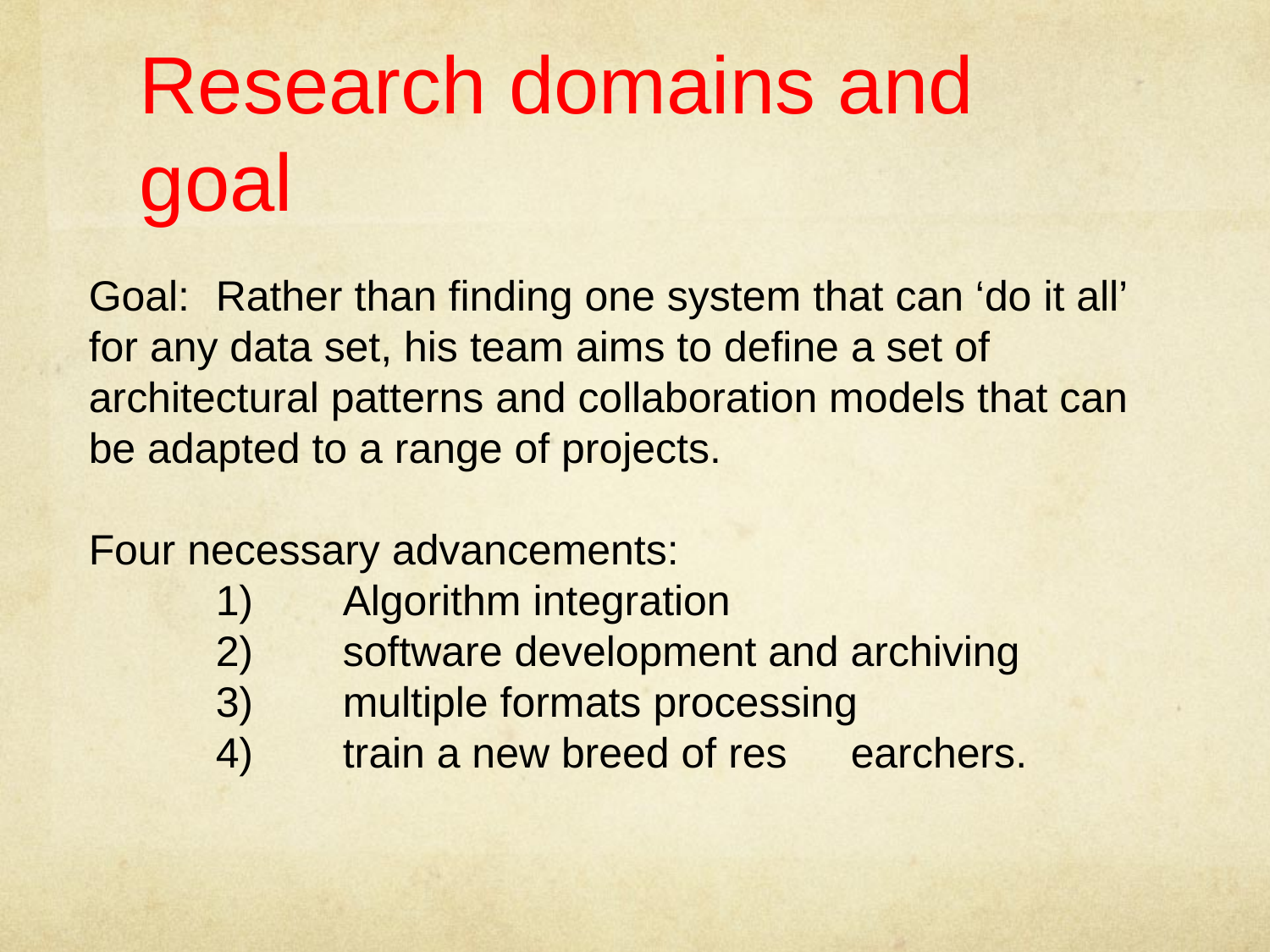

Research domains and goal
Goal:	Rather than finding one system that can ‘do it all’ for any data set, his team aims to define a set of architectural patterns and collaboration models that can be adapted to a range of projects.

Four necessary advancements:
	1)	Algorithm integration
	2)	software development and archiving
	3)	multiple formats processing
	4)	train a new breed of res	earchers.